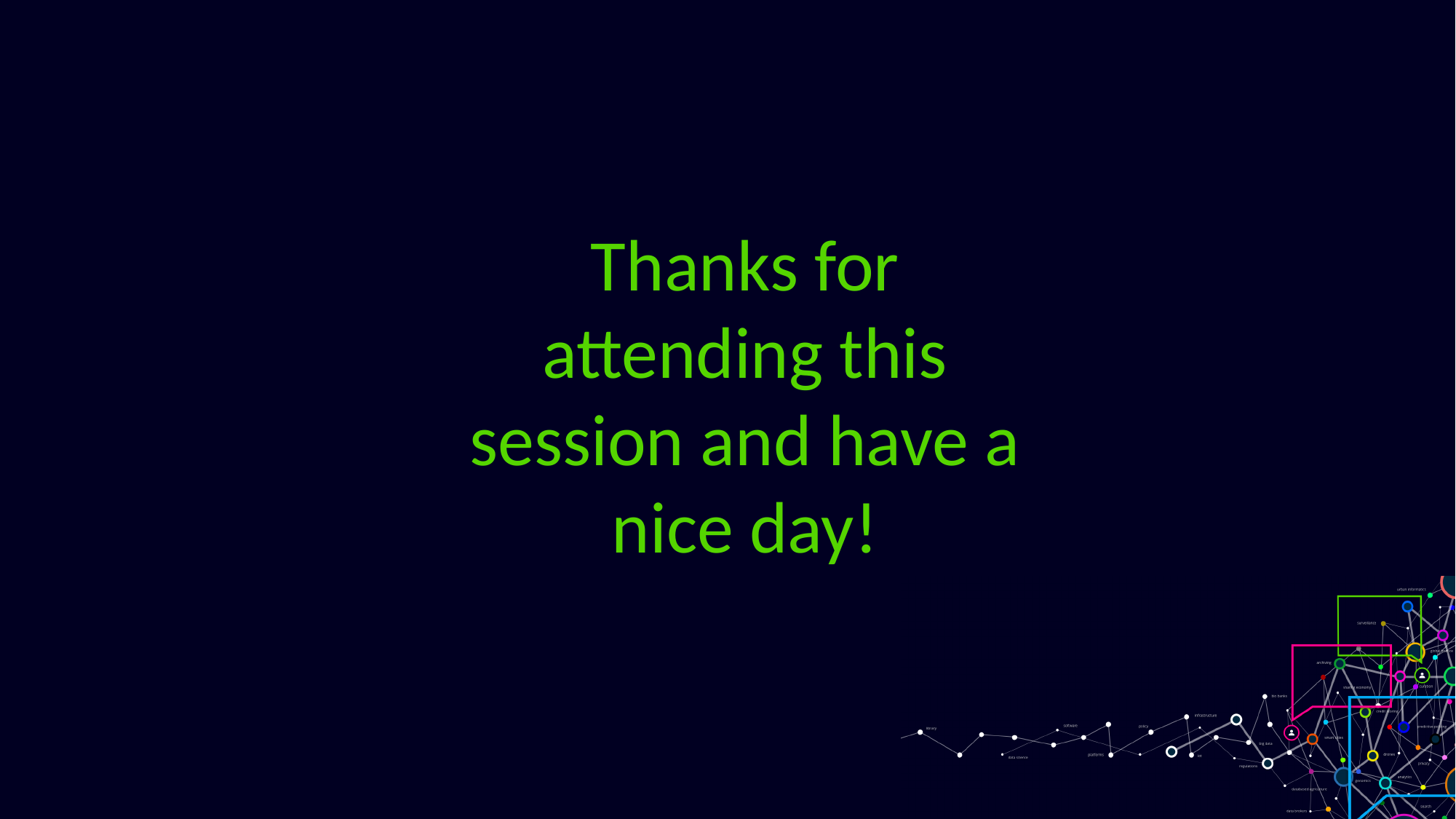

Thanks for attending this session and have a nice day!